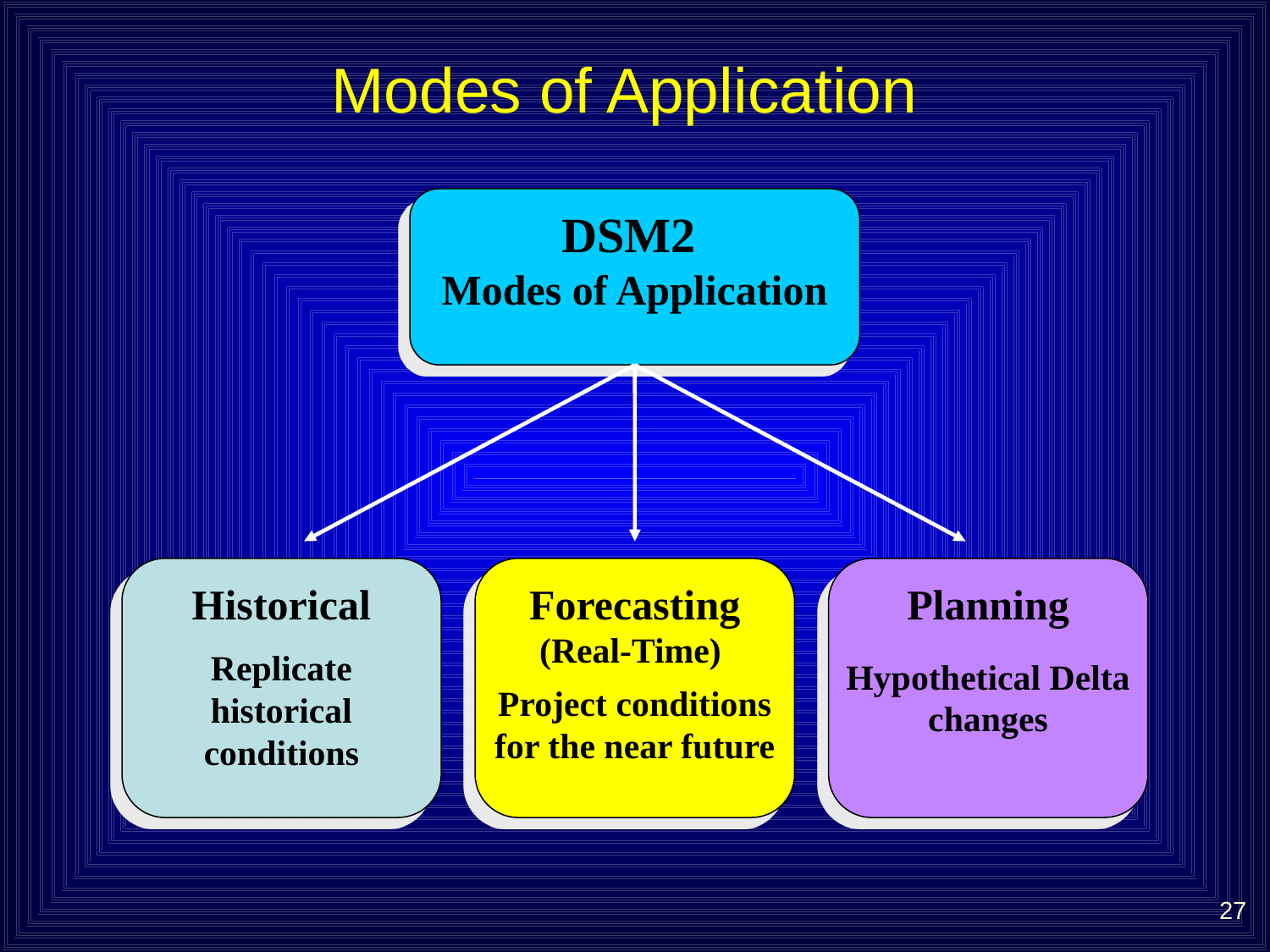

# Modes of Application
DSM2
Modes of Application

Historical
Replicate historical conditions
Forecasting
(Real-Time)
Project conditions for the near future
Planning
Hypothetical Delta changes
27